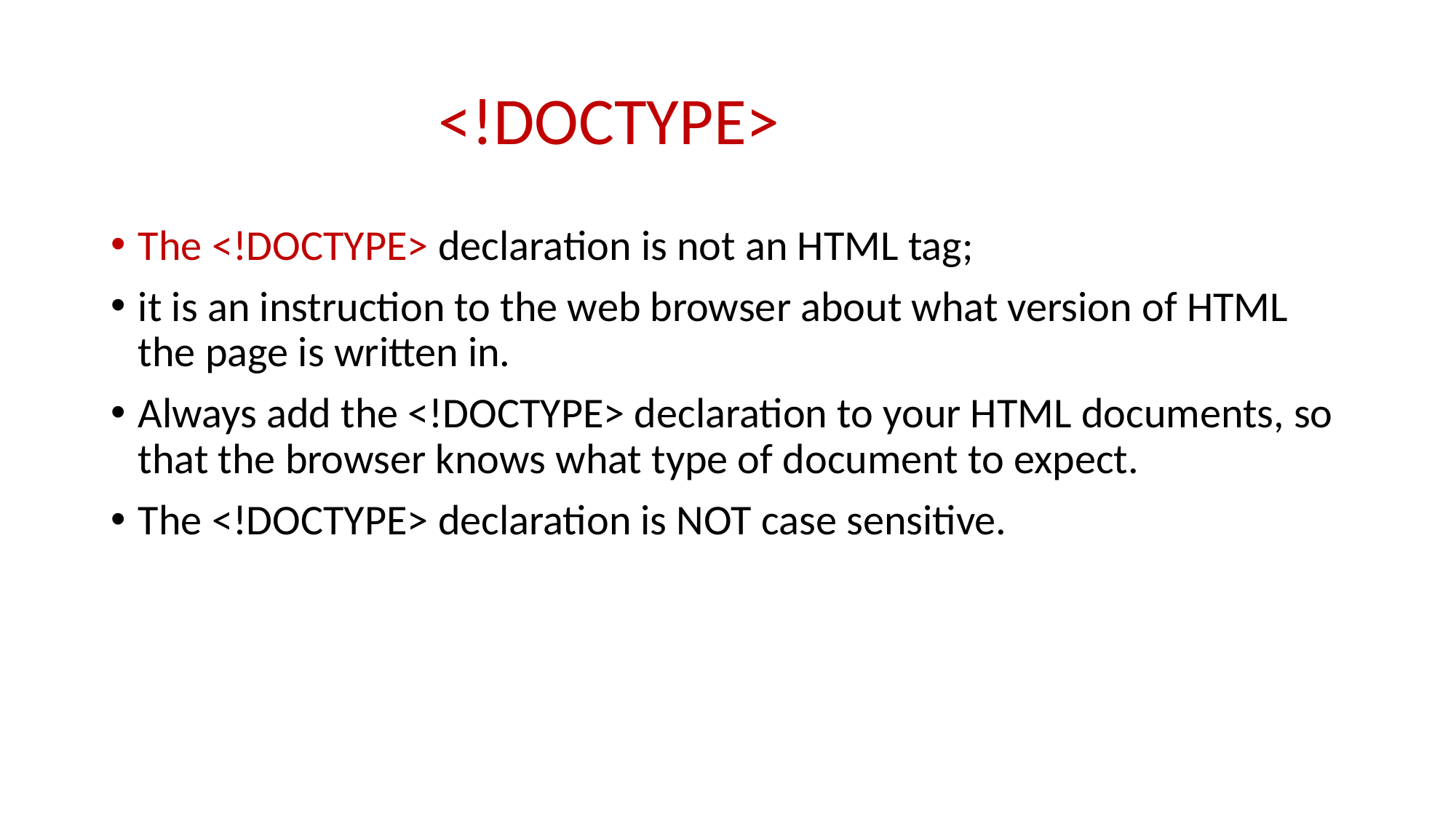

# <!DOCTYPE>
The <!DOCTYPE> declaration is not an HTML tag;
it is an instruction to the web browser about what version of HTML the page is written in.
Always add the <!DOCTYPE> declaration to your HTML documents, so that the browser knows what type of document to expect.
The <!DOCTYPE> declaration is NOT case sensitive.